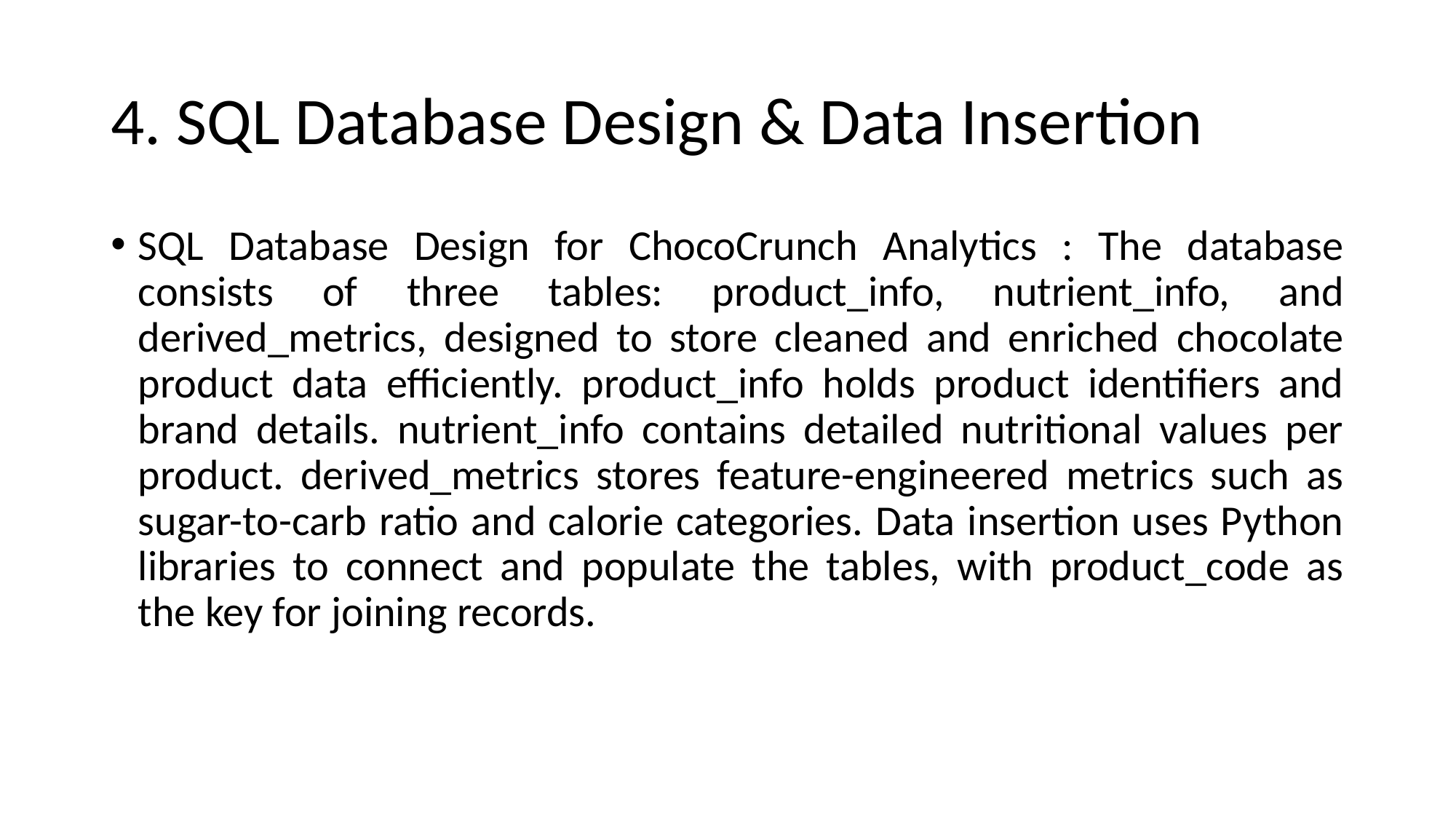

# 4. SQL Database Design & Data Insertion
SQL Database Design for ChocoCrunch Analytics : The database consists of three tables: product_info, nutrient_info, and derived_metrics, designed to store cleaned and enriched chocolate product data efficiently. product_info holds product identifiers and brand details. nutrient_info contains detailed nutritional values per product. derived_metrics stores feature-engineered metrics such as sugar-to-carb ratio and calorie categories. Data insertion uses Python libraries to connect and populate the tables, with product_code as the key for joining records.